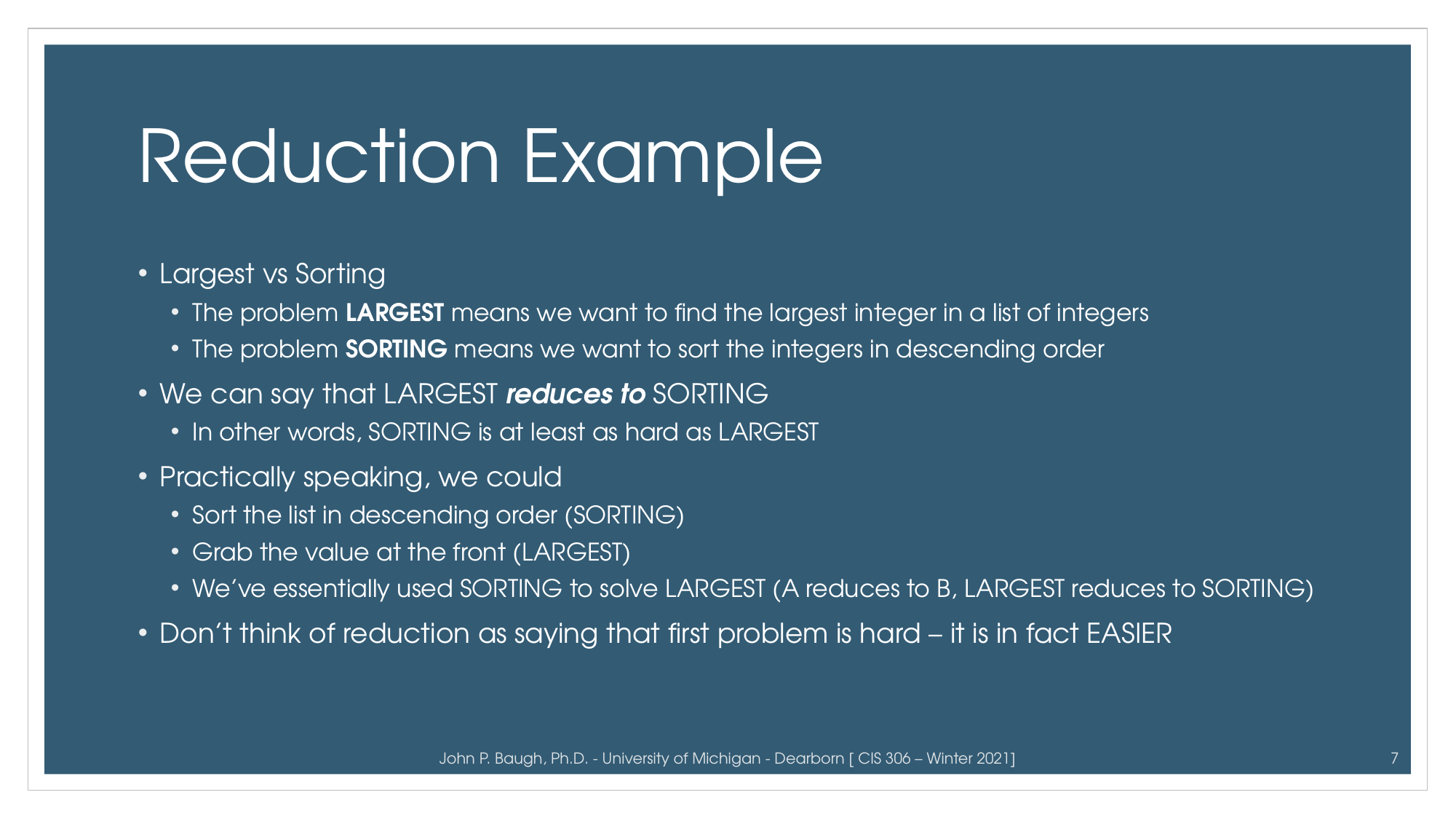

# Reduction Example
Largest vs Sorting
The problem LARGEST means we want to find the largest integer in a list of integers
The problem SORTING means we want to sort the integers in descending order
We can say that LARGEST reduces to SORTING
In other words, SORTING is at least as hard as LARGEST
Practically speaking, we could
Sort the list in descending order (SORTING)
Grab the value at the front (LARGEST)
We’ve essentially used SORTING to solve LARGEST (A reduces to B, LARGEST reduces to SORTING)
Don’t think of reduction as saying that first problem is hard – it is in fact EASIER
John P. Baugh, Ph.D. - University of Michigan - Dearborn [ CIS 306 – Winter 2021]
7